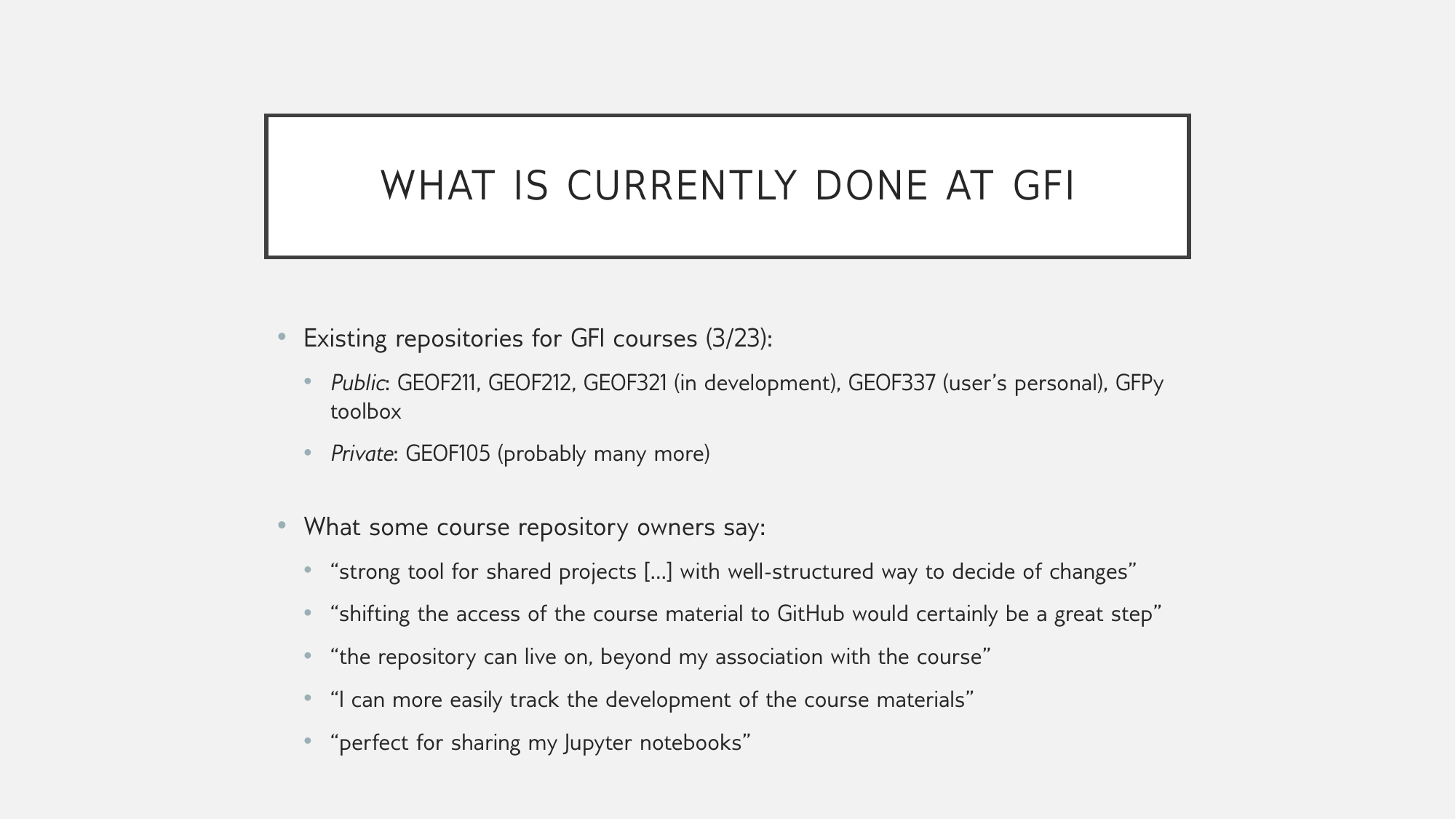

# What is currently done at GFI
Existing repositories for GFI courses (3/23):
Public: GEOF211, GEOF212, GEOF321 (in development), GEOF337 (user’s personal), GFPy toolbox
Private: GEOF105 (probably many more)
What some course repository owners say:
“strong tool for shared projects […] with well-structured way to decide of changes”
“shifting the access of the course material to GitHub would certainly be a great step”
“the repository can live on, beyond my association with the course”
“I can more easily track the development of the course materials”
“perfect for sharing my Jupyter notebooks”